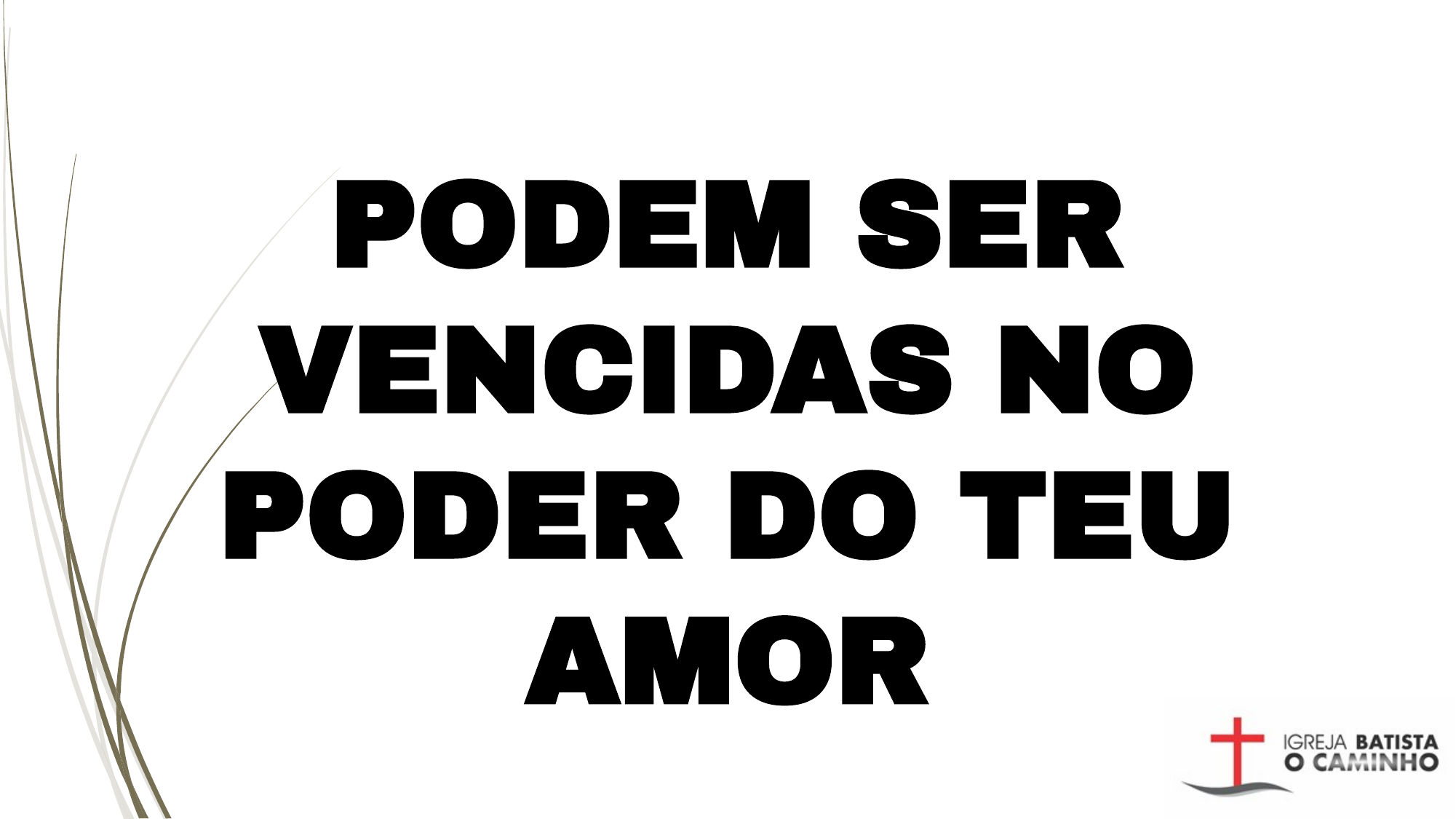

# PODEM SER VENCIDAS NO PODER DO TEU AMOR